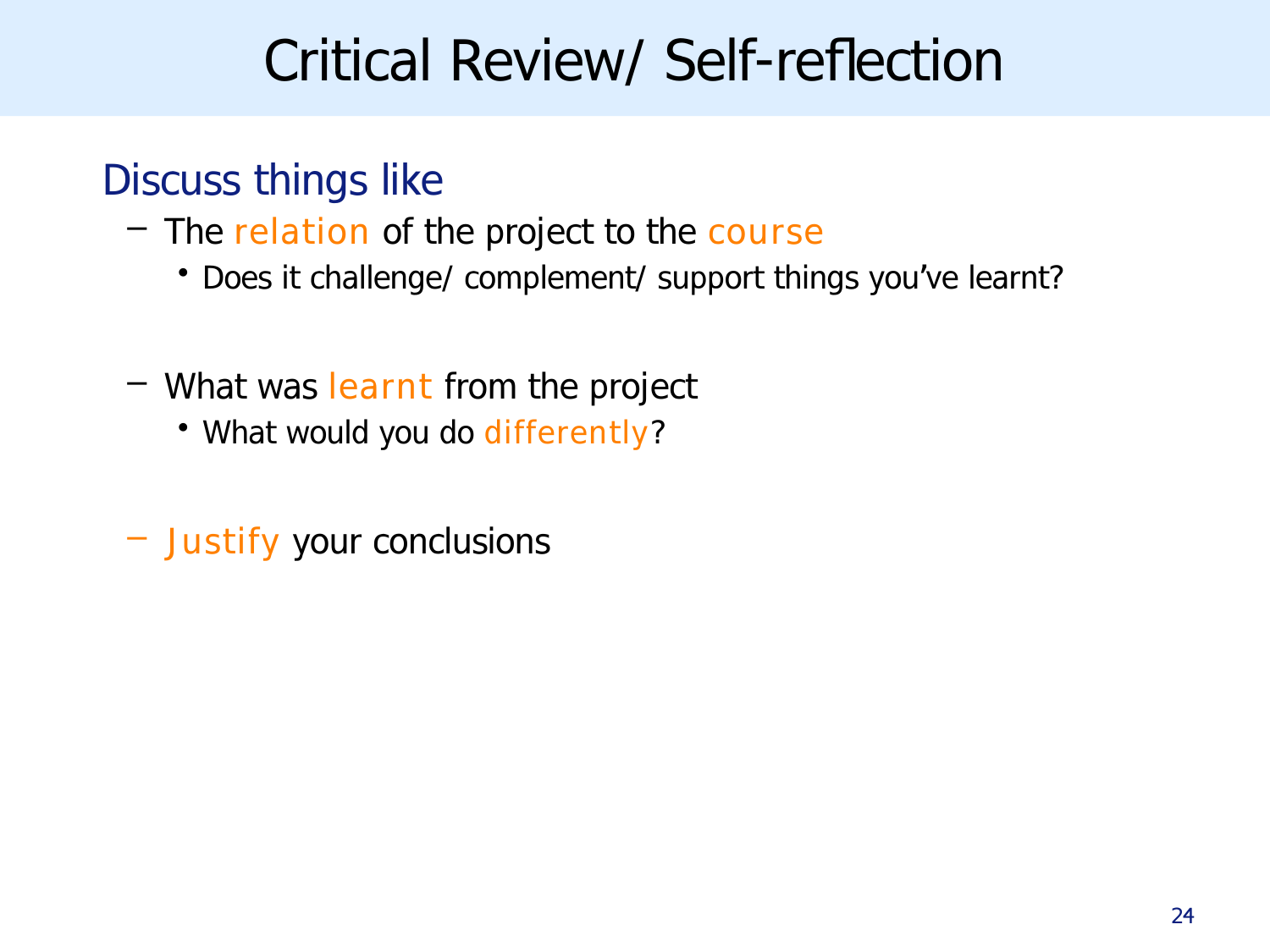

# Critical Review/ Self-reflection
Discuss things like
The relation of the project to the course
Does it challenge/ complement/ support things you’ve learnt?

What was learnt from the project
What would you do differently?

Justify your conclusions

24